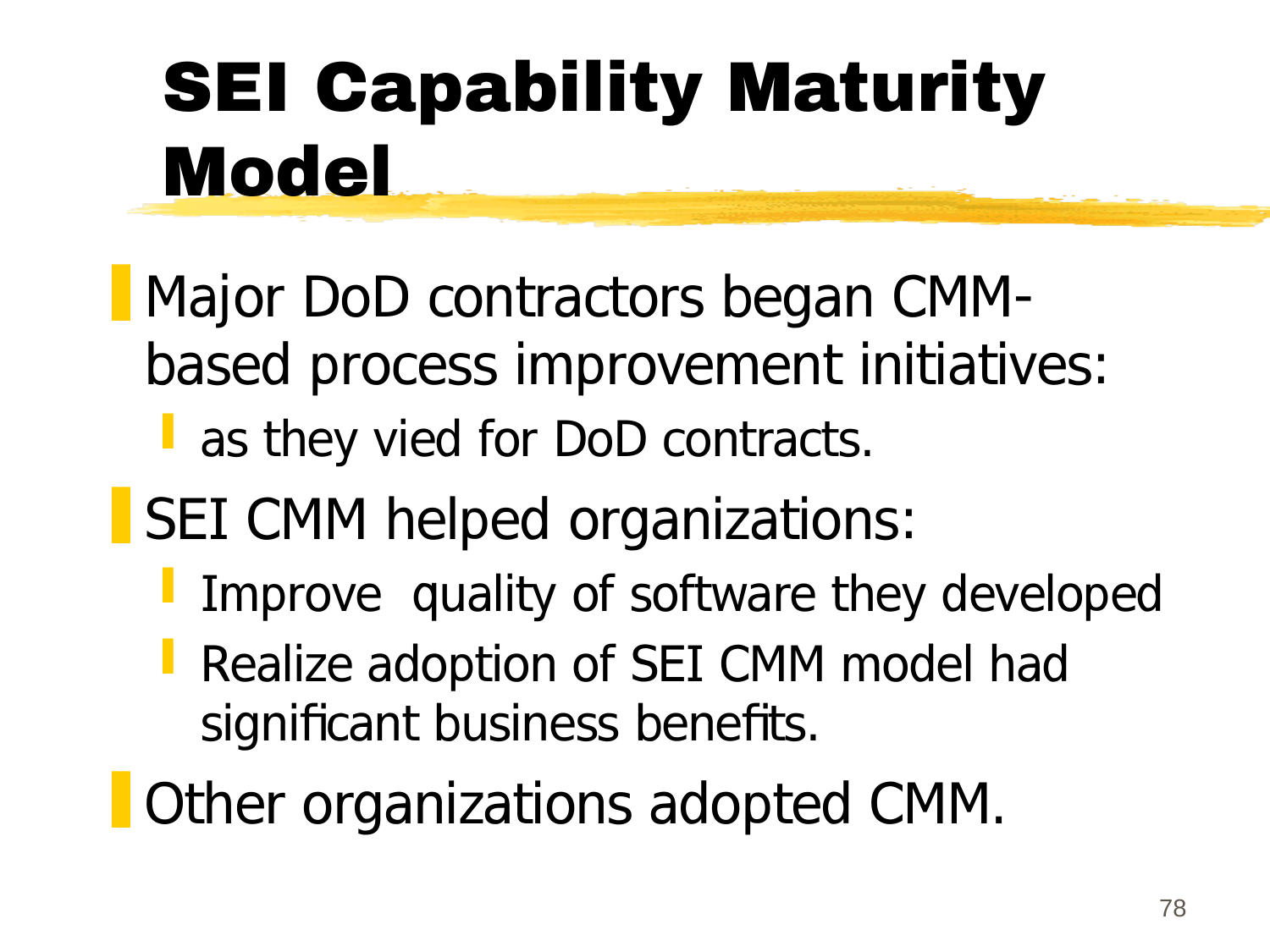

# SEI Capability Maturity Model
Major DoD contractors began CMM-based process improvement initiatives:
as they vied for DoD contracts.
SEI CMM helped organizations:
Improve  quality of software they developed
Realize adoption of SEI CMM model had significant business benefits.
Other organizations adopted CMM.
78